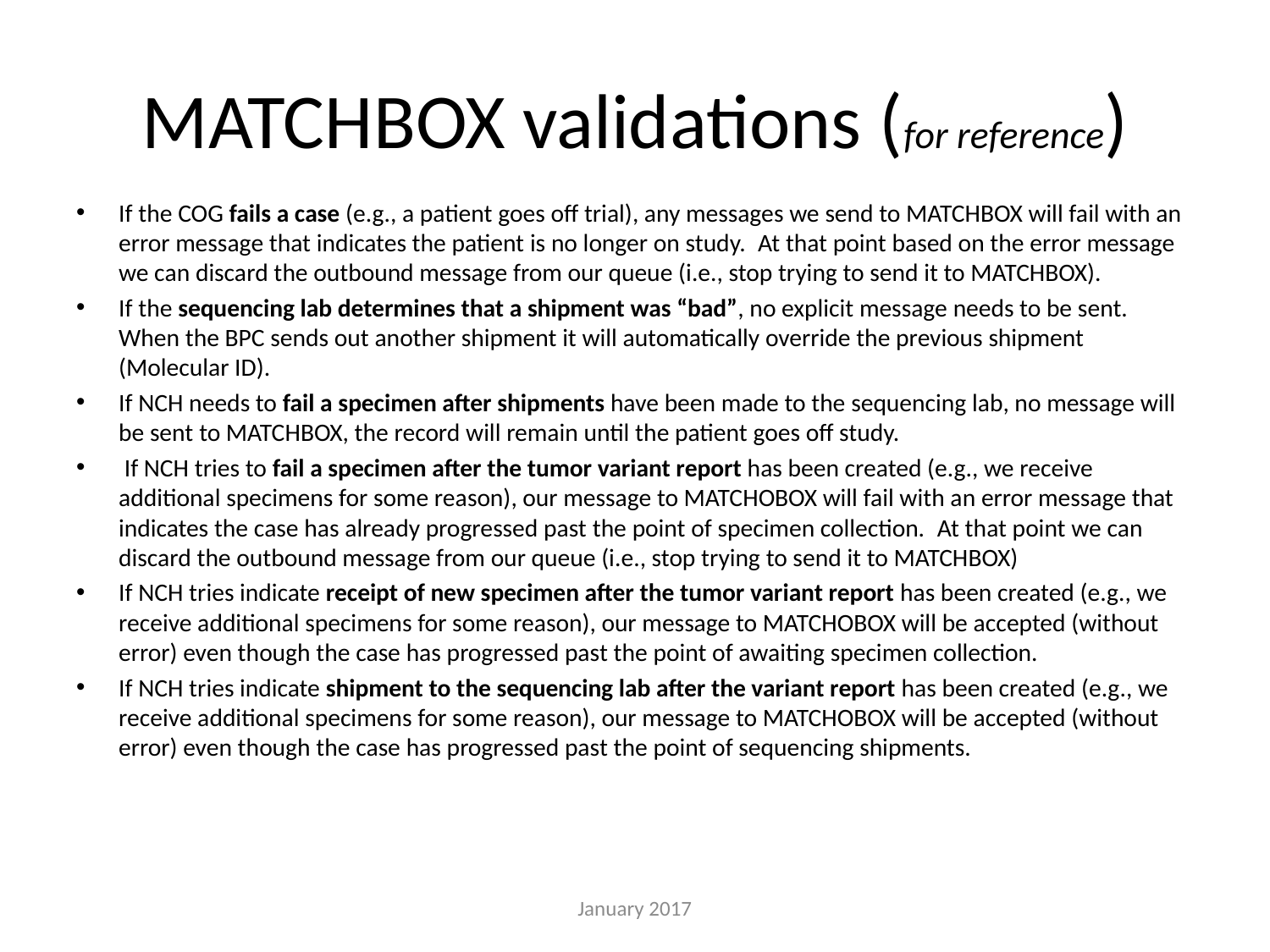

# MATCHBOX validations (for reference)
If the COG fails a case (e.g., a patient goes off trial), any messages we send to MATCHBOX will fail with an error message that indicates the patient is no longer on study.  At that point based on the error message we can discard the outbound message from our queue (i.e., stop trying to send it to MATCHBOX).
If the sequencing lab determines that a shipment was “bad”, no explicit message needs to be sent.  When the BPC sends out another shipment it will automatically override the previous shipment (Molecular ID).
If NCH needs to fail a specimen after shipments have been made to the sequencing lab, no message will be sent to MATCHBOX, the record will remain until the patient goes off study.
 If NCH tries to fail a specimen after the tumor variant report has been created (e.g., we receive additional specimens for some reason), our message to MATCHOBOX will fail with an error message that indicates the case has already progressed past the point of specimen collection.  At that point we can discard the outbound message from our queue (i.e., stop trying to send it to MATCHBOX)
If NCH tries indicate receipt of new specimen after the tumor variant report has been created (e.g., we receive additional specimens for some reason), our message to MATCHOBOX will be accepted (without error) even though the case has progressed past the point of awaiting specimen collection.
If NCH tries indicate shipment to the sequencing lab after the variant report has been created (e.g., we receive additional specimens for some reason), our message to MATCHOBOX will be accepted (without error) even though the case has progressed past the point of sequencing shipments.

January 2017